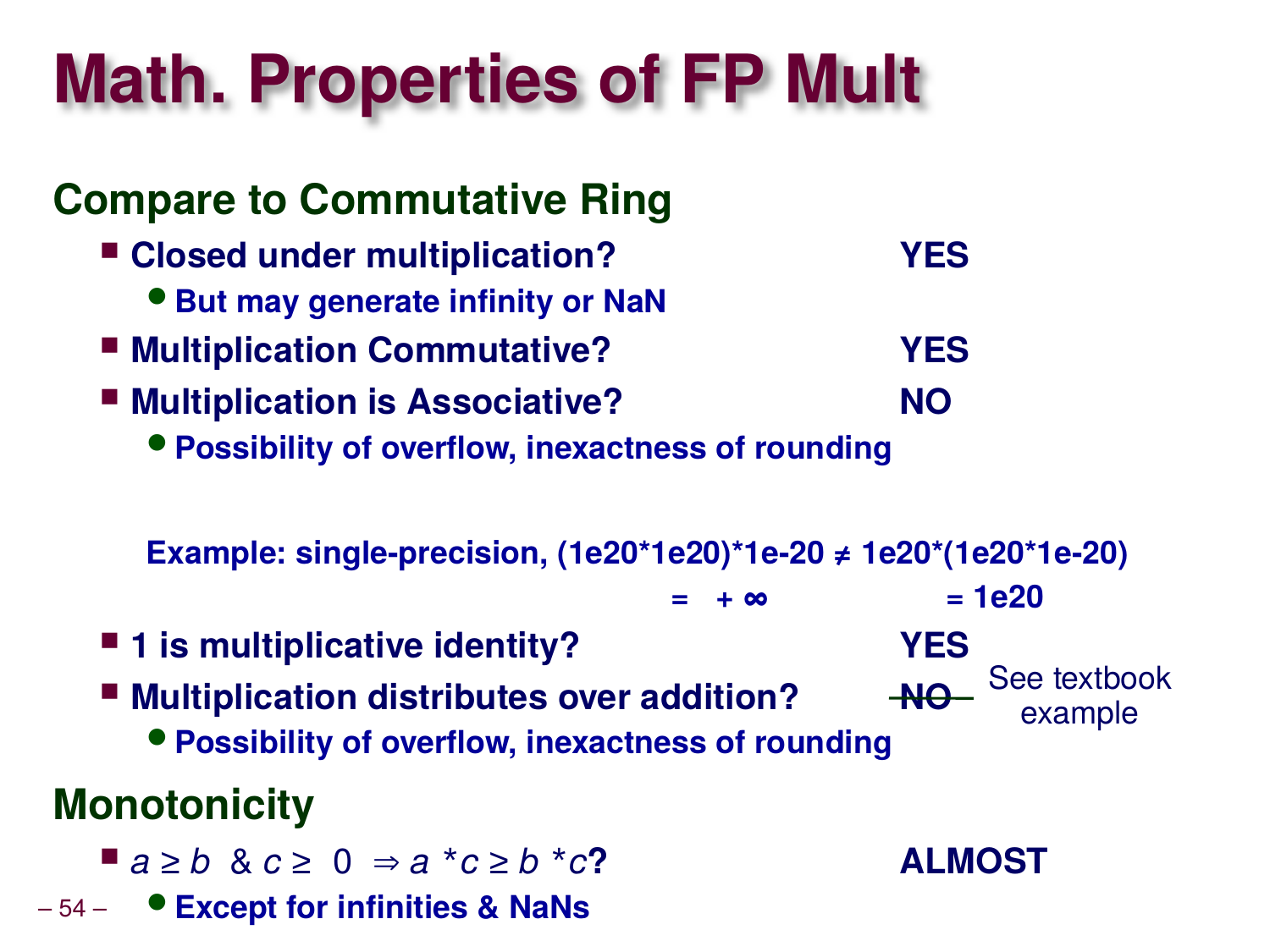

# Math. Properties of FP Mult
Compare to Commutative Ring
Closed under multiplication?	YES
But may generate infinity or NaN
Multiplication Commutative?	YES
Multiplication is Associative?	NO
Possibility of overflow, inexactness of rounding

Example: single-precision, (1e20*1e20)*1e-20 ≠ 1e20*(1e20*1e-20)
                                                           =   + ∞                    = 1e20
1 is multiplicative identity?	YES
Multiplication distributes over addition?	NO
Possibility of overflow, inexactness of rounding
Monotonicity
a ≥ b  & c ≥ 0  ⇒ a *c ≥ b *c?	ALMOST
Except for infinities & NaNs
See textbook
example